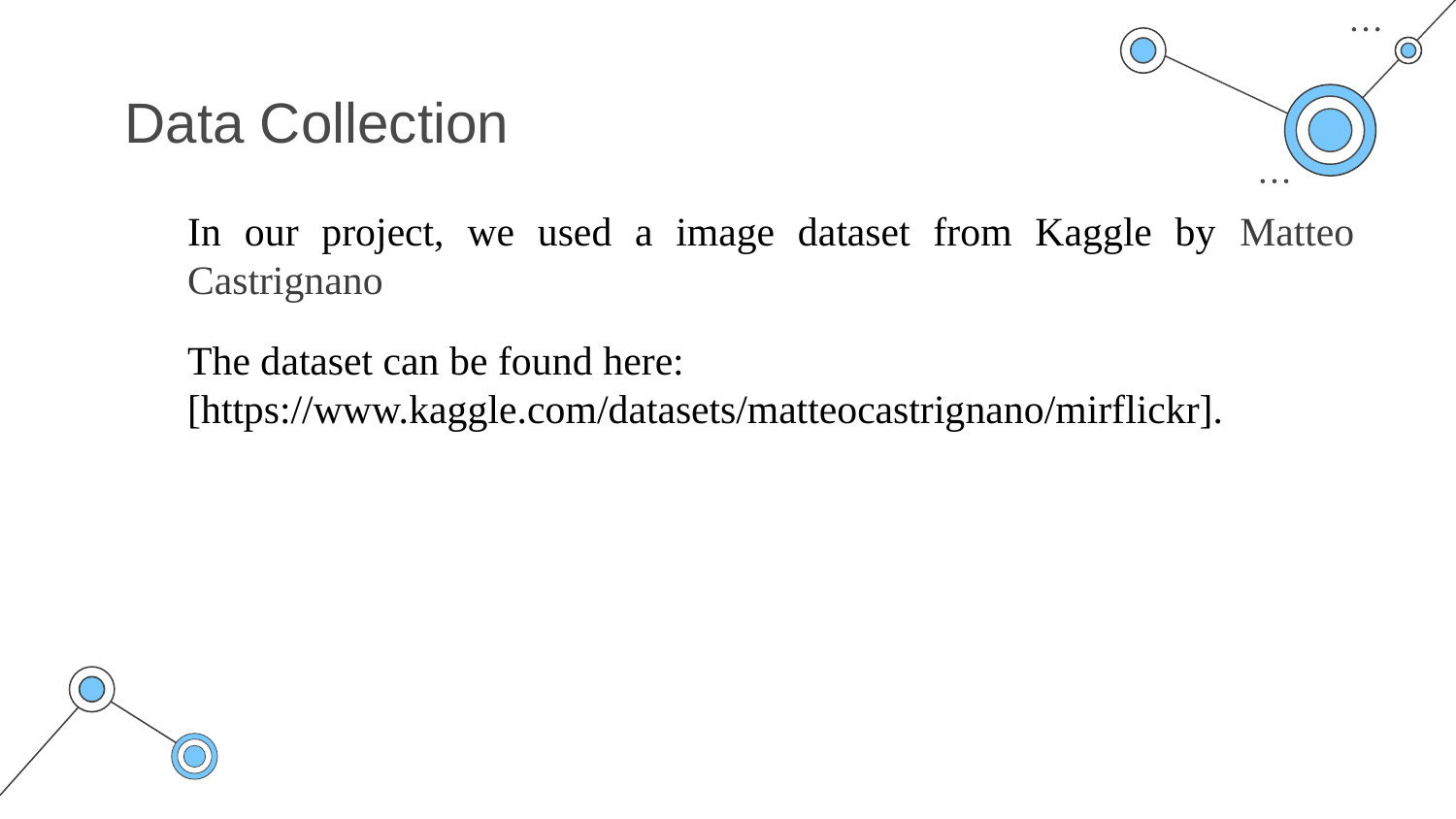

# Data Collection
In our project, we used a image dataset from Kaggle by Matteo Castrignano
The dataset can be found here: [https://www.kaggle.com/datasets/matteocastrignano/mirflickr].